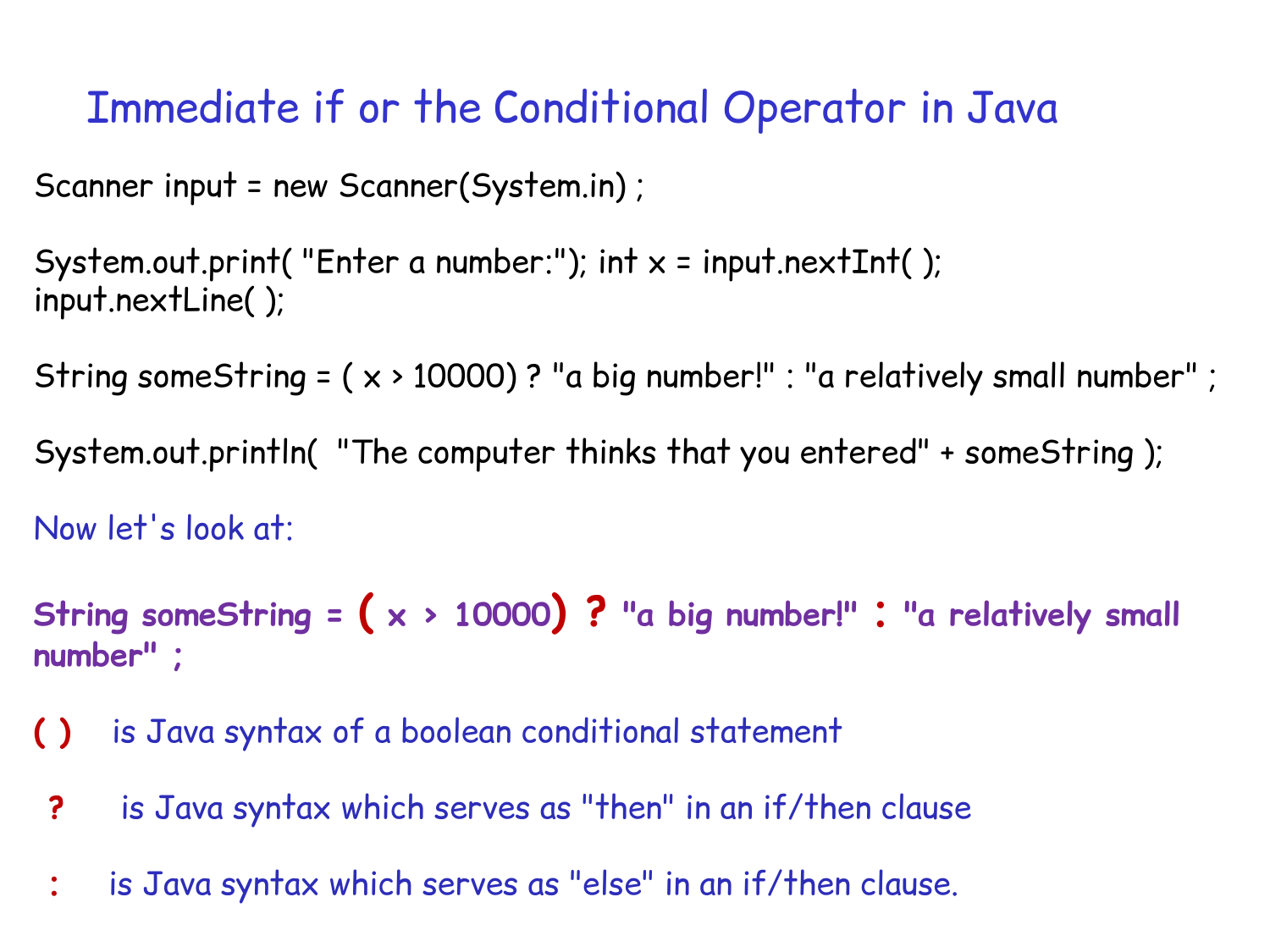

Immediate if or the Conditional Operator in Java
Scanner input = new Scanner(System.in) ;

System.out.print( "Enter a number:"); int x = input.nextInt( );
input.nextLine( );

String someString = ( x > 10000) ? "a big number!" : "a relatively small number" ;

System.out.println(  "The computer thinks that you entered" + someString );

Now let's look at:

String someString = ( x > 10000) ? "a big number!" : "a relatively small number" ;

( )   is Java syntax of a boolean conditional statement

 ?    is Java syntax which serves as "then" in an if/then clause

 :     is Java syntax which serves as "else" in an if/then clause.